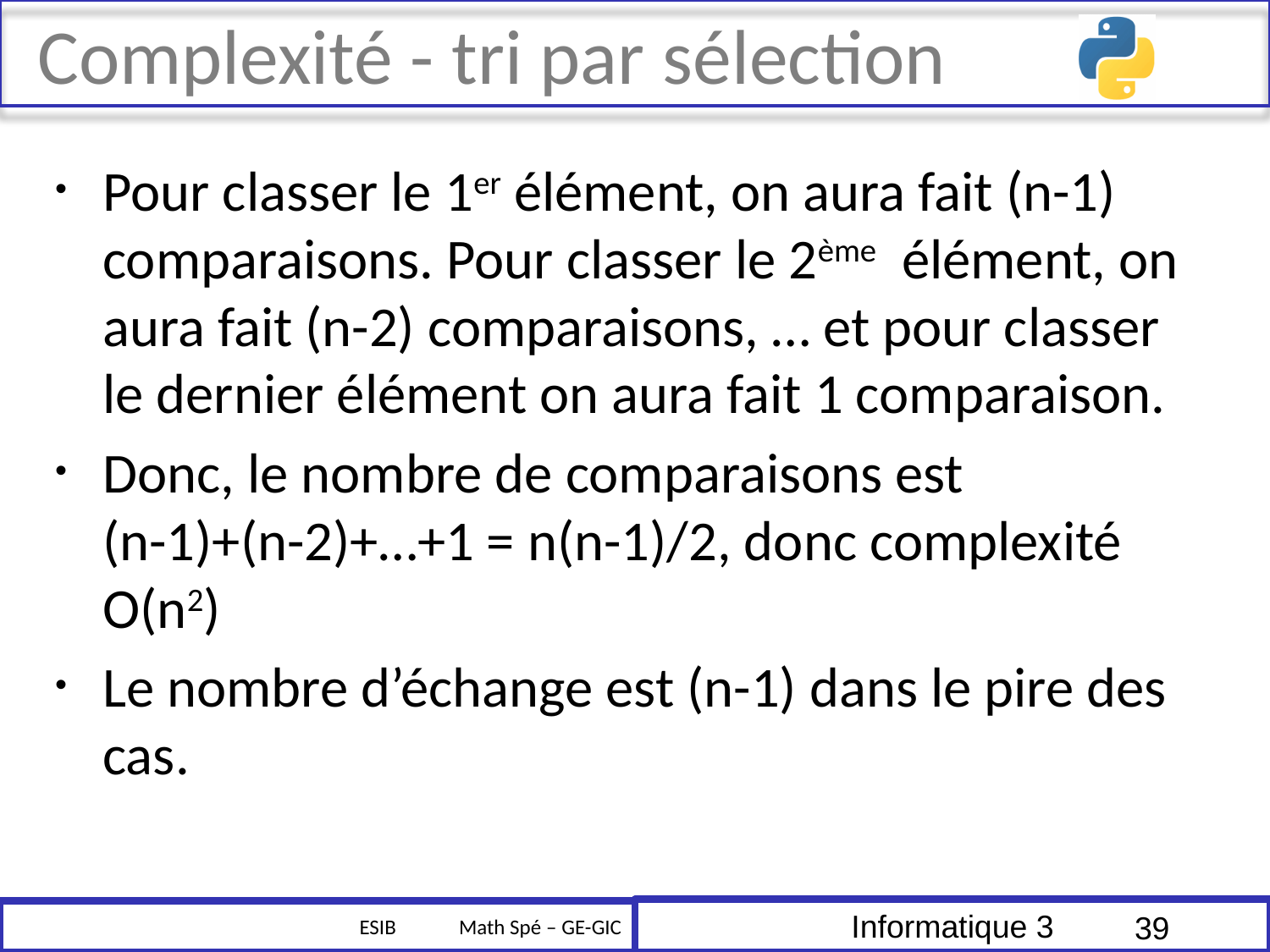

# Complexité - tri par sélection
Pour classer le 1er élément, on aura fait (n-1) comparaisons. Pour classer le 2ème  élément, on aura fait (n-2) comparaisons, … et pour classer le dernier élément on aura fait 1 comparaison.
Donc, le nombre de comparaisons est
(n-1)+(n-2)+…+1 = n(n-1)/2, donc complexité O(n2)
Le nombre d’échange est (n-1) dans le pire des cas.

39